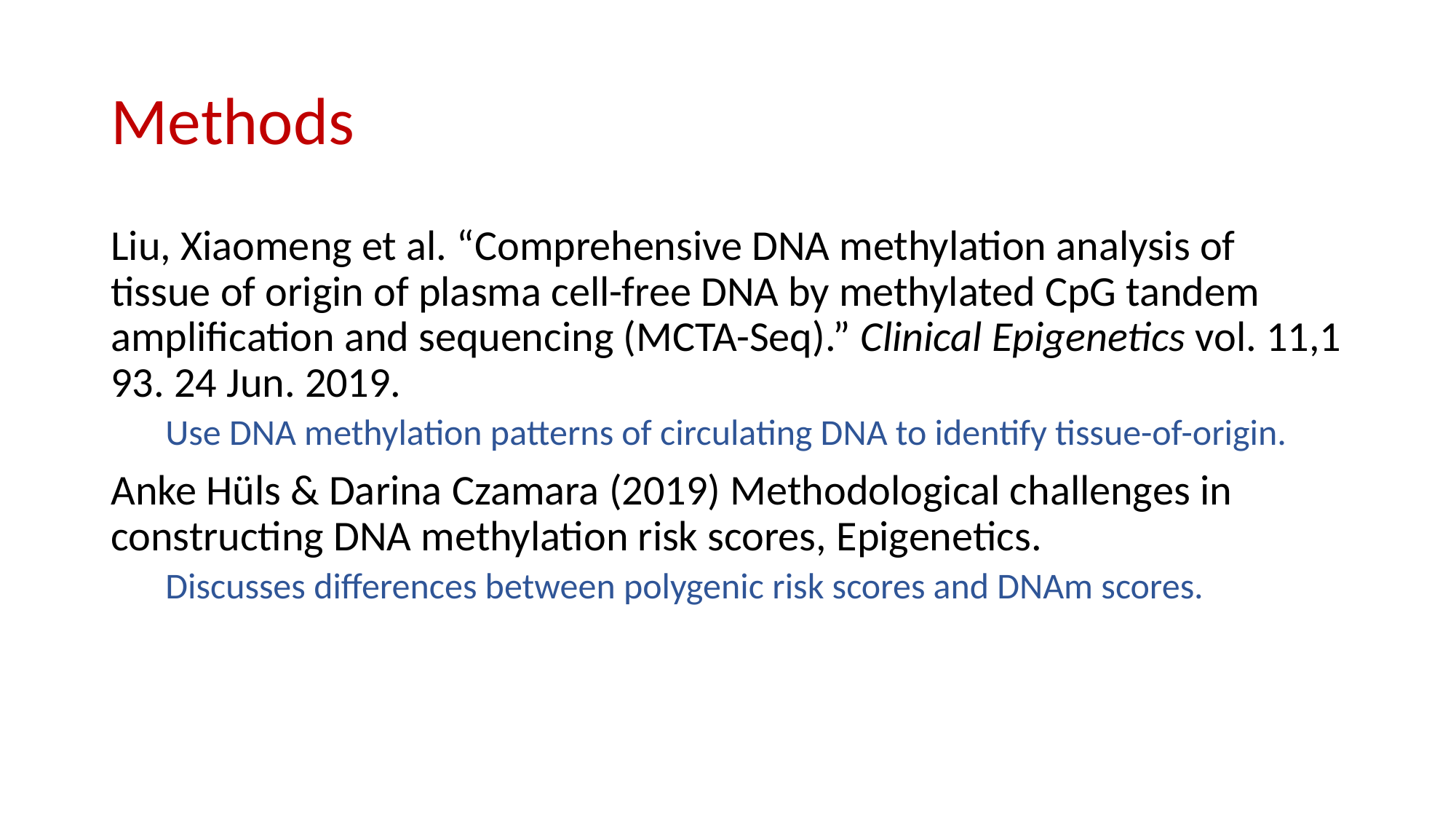

# Methods
Liu, Xiaomeng et al. “Comprehensive DNA methylation analysis of tissue of origin of plasma cell-free DNA by methylated CpG tandem amplification and sequencing (MCTA-Seq).” Clinical Epigenetics vol. 11,1 93. 24 Jun. 2019.
Use DNA methylation patterns of circulating DNA to identify tissue-of-origin.
Anke Hüls & Darina Czamara (2019) Methodological challenges in constructing DNA methylation risk scores, Epigenetics.
Discusses differences between polygenic risk scores and DNAm scores.